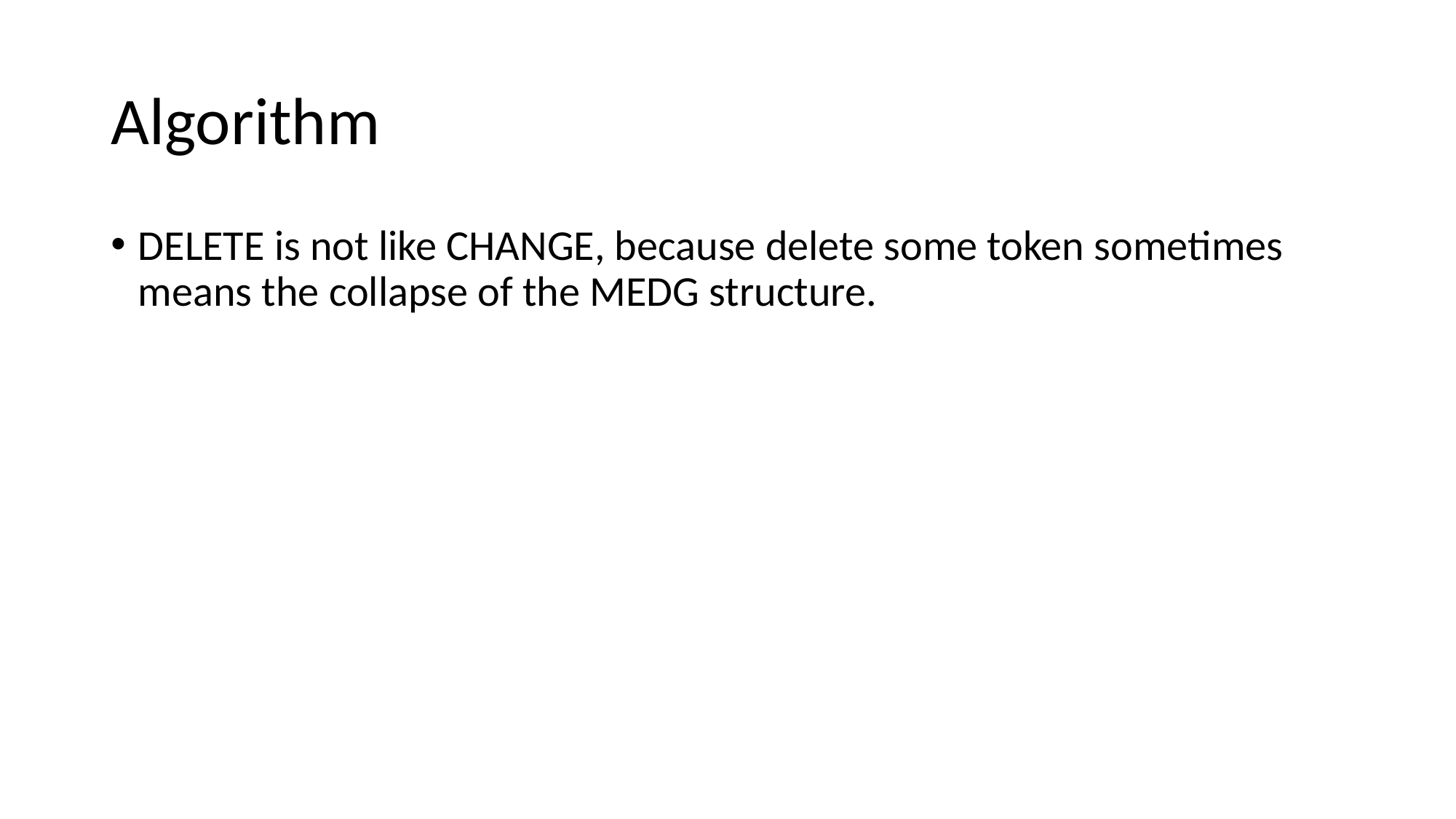

# Algorithm
DELETE is not like CHANGE, because delete some token sometimes means the collapse of the MEDG structure.